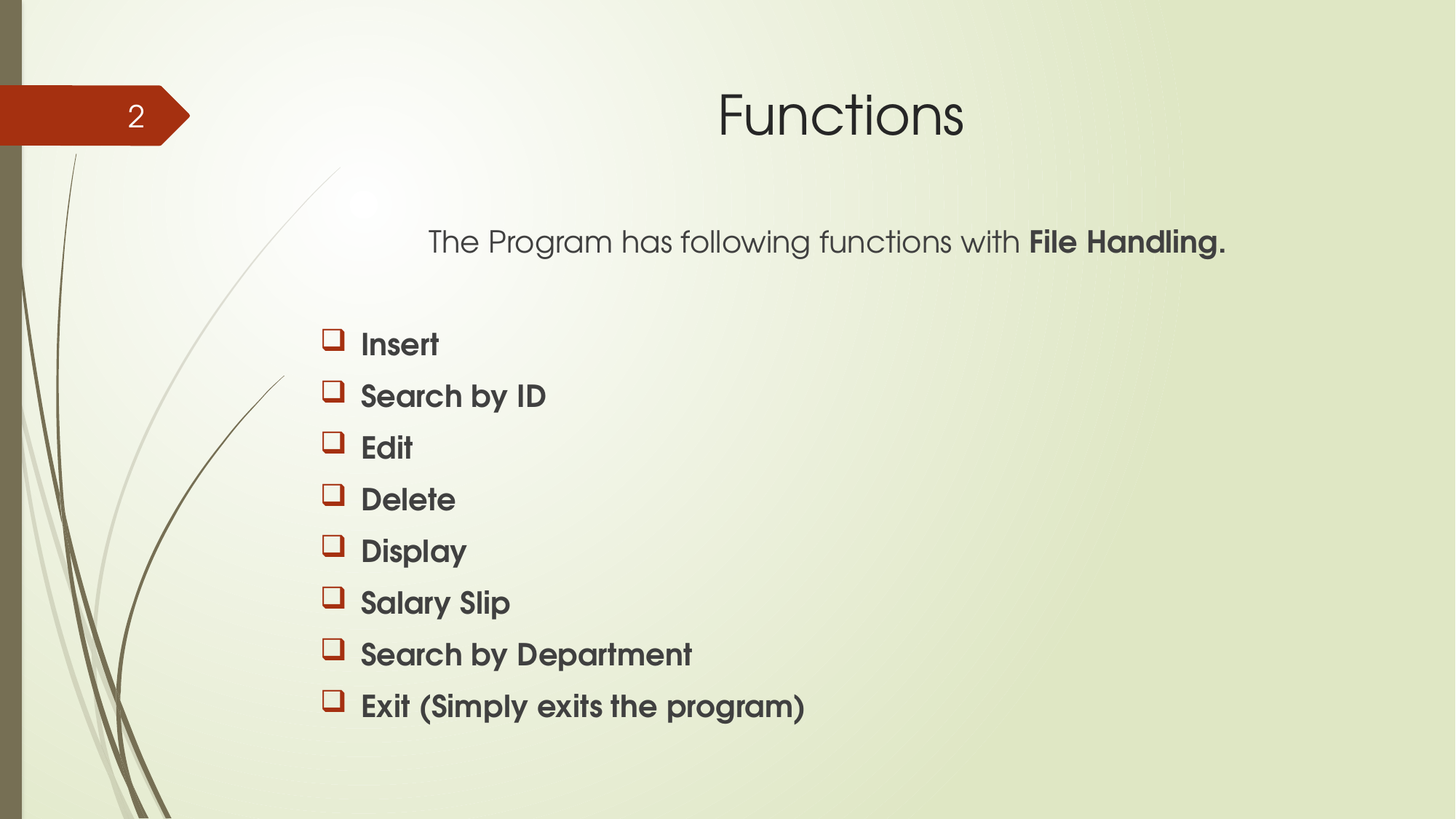

# Functions
2
	The Program has following functions with File Handling.

Insert
Search by ID
Edit
Delete
Display
Salary Slip
Search by Department
Exit (Simply exits the program)